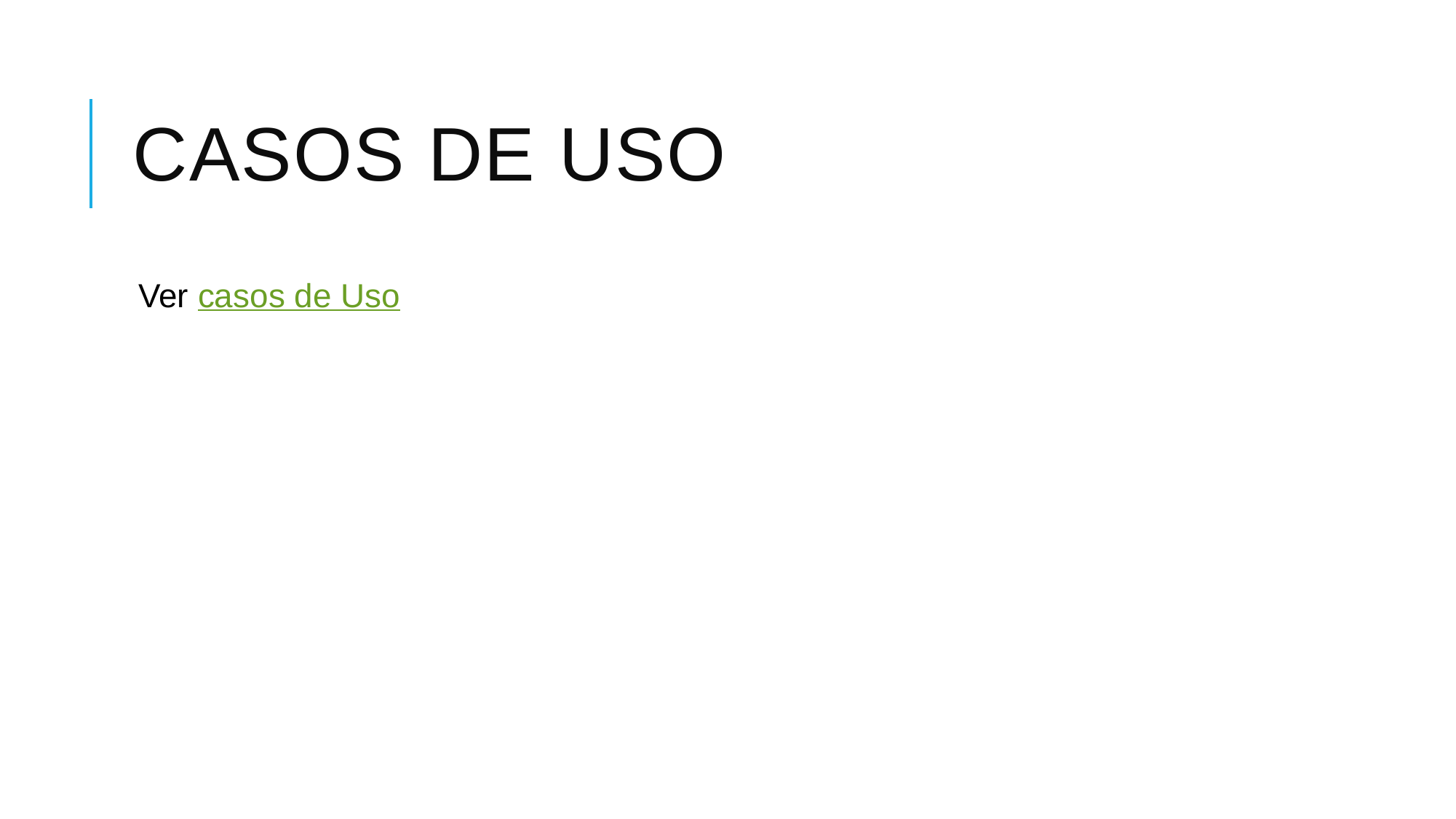

# cAsos de uso
Ver casos de Uso